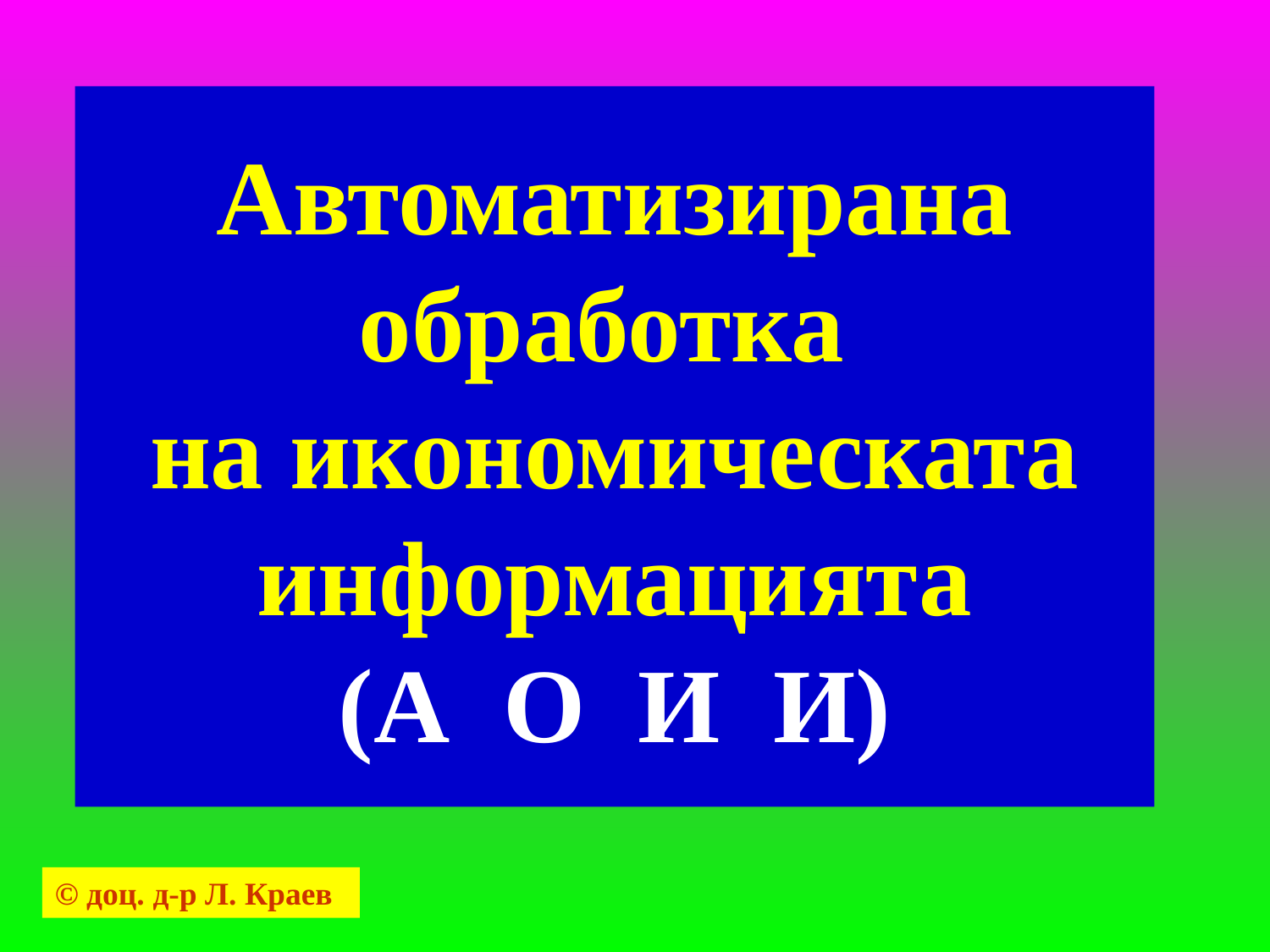

# Автоматизирана обработка на икономическата информацията (А  О  И  И)
© доц. д-р Л. Краев